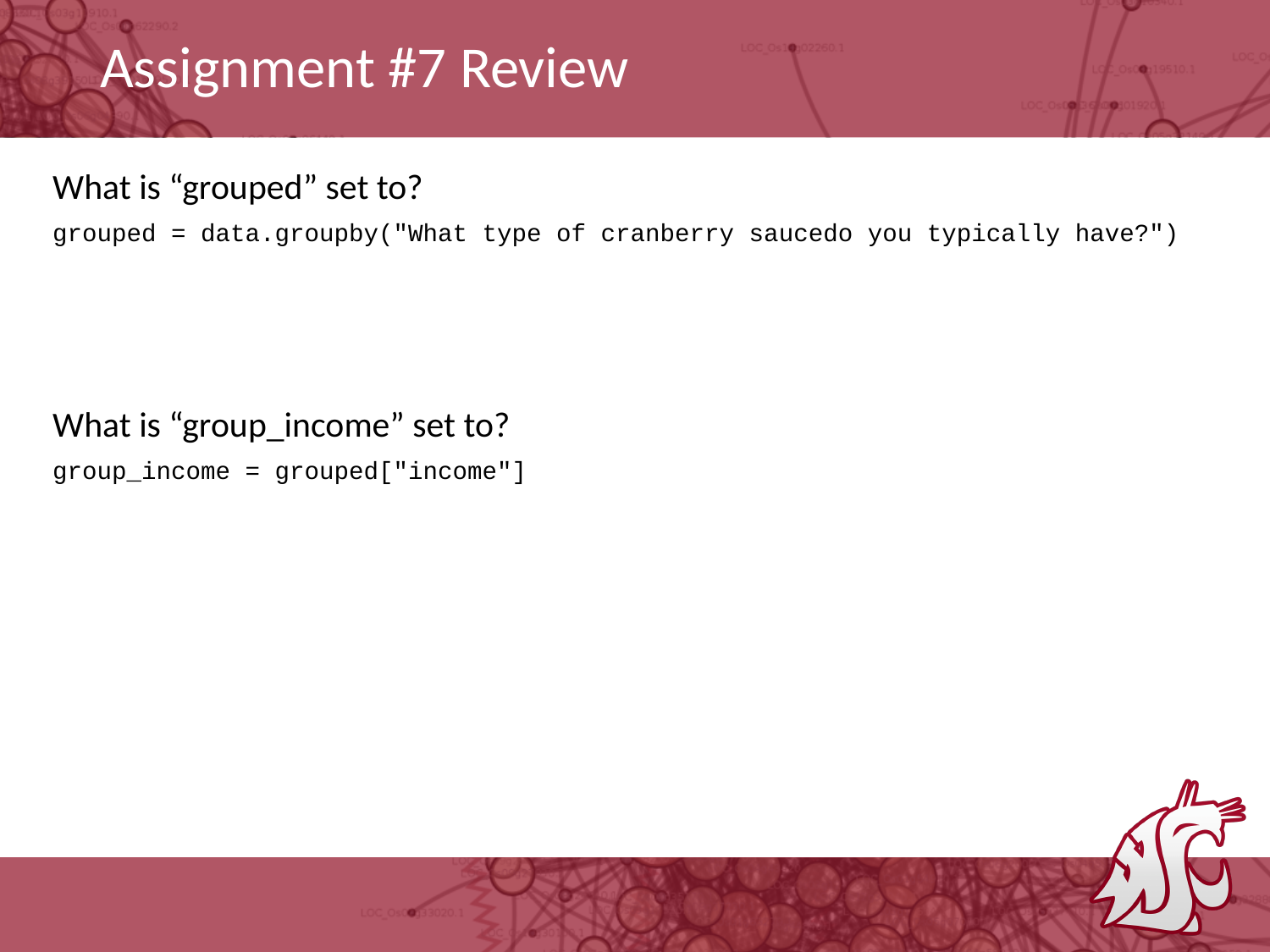

# Assignment #7 Review
What is “grouped” set to?
grouped = data.groupby("What type of cranberry saucedo you typically have?")

What is “group_income” set to?
group_income = grouped["income"]